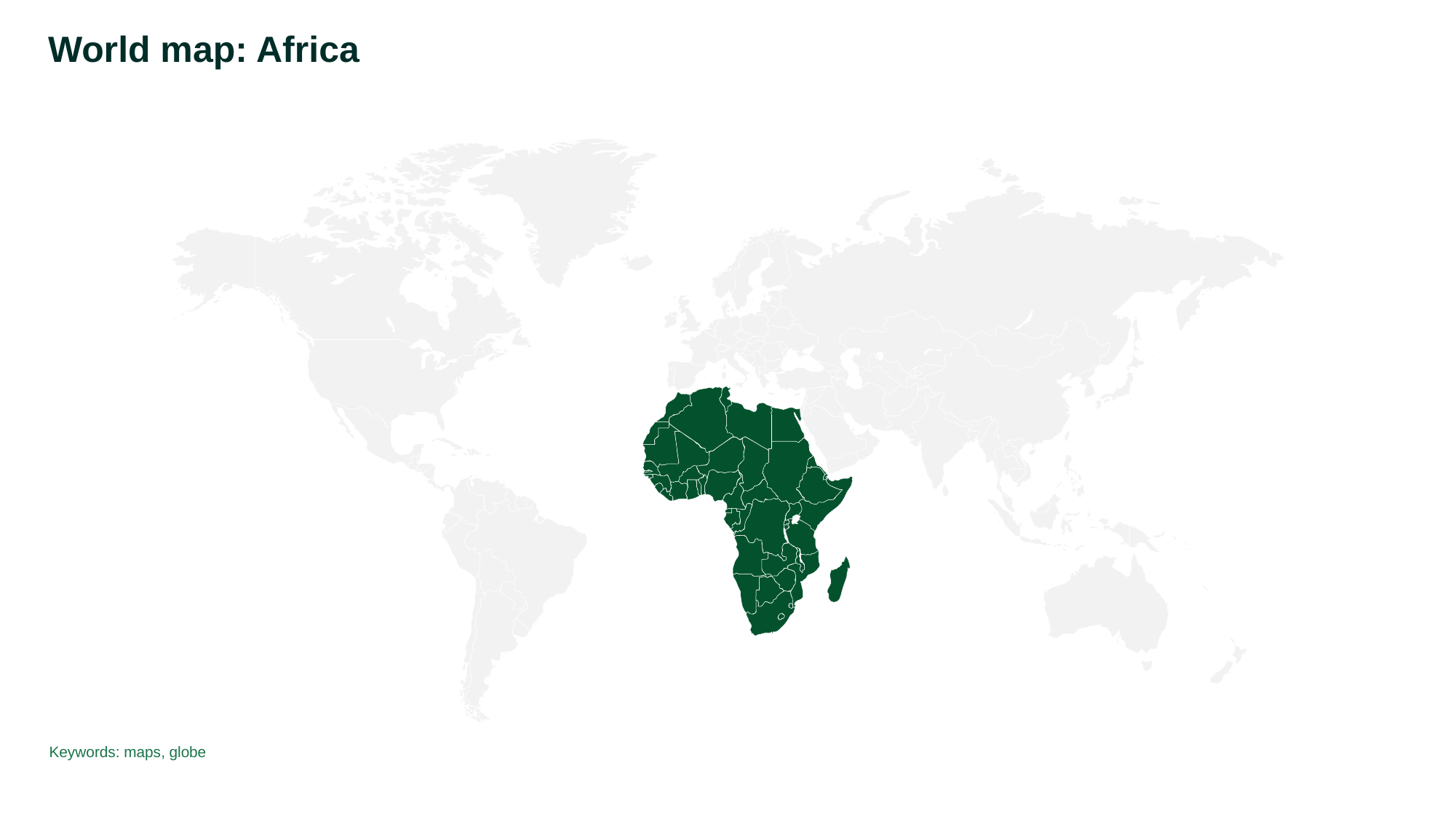

# World map: Africa

Keywords: maps, globe